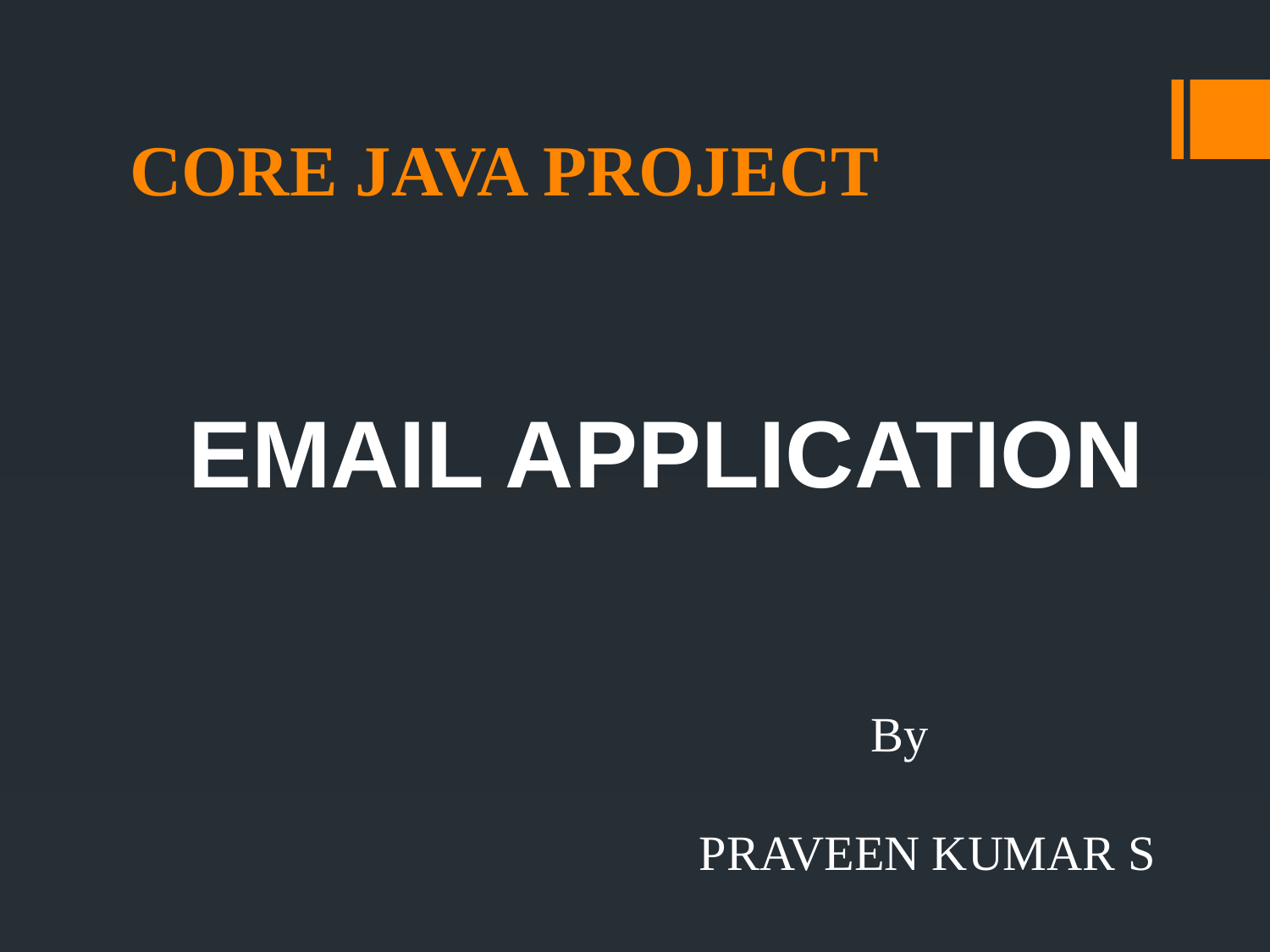

CORE JAVA PROJECT
   EMAIL APPLICATION
              By

PRAVEEN KUMAR S